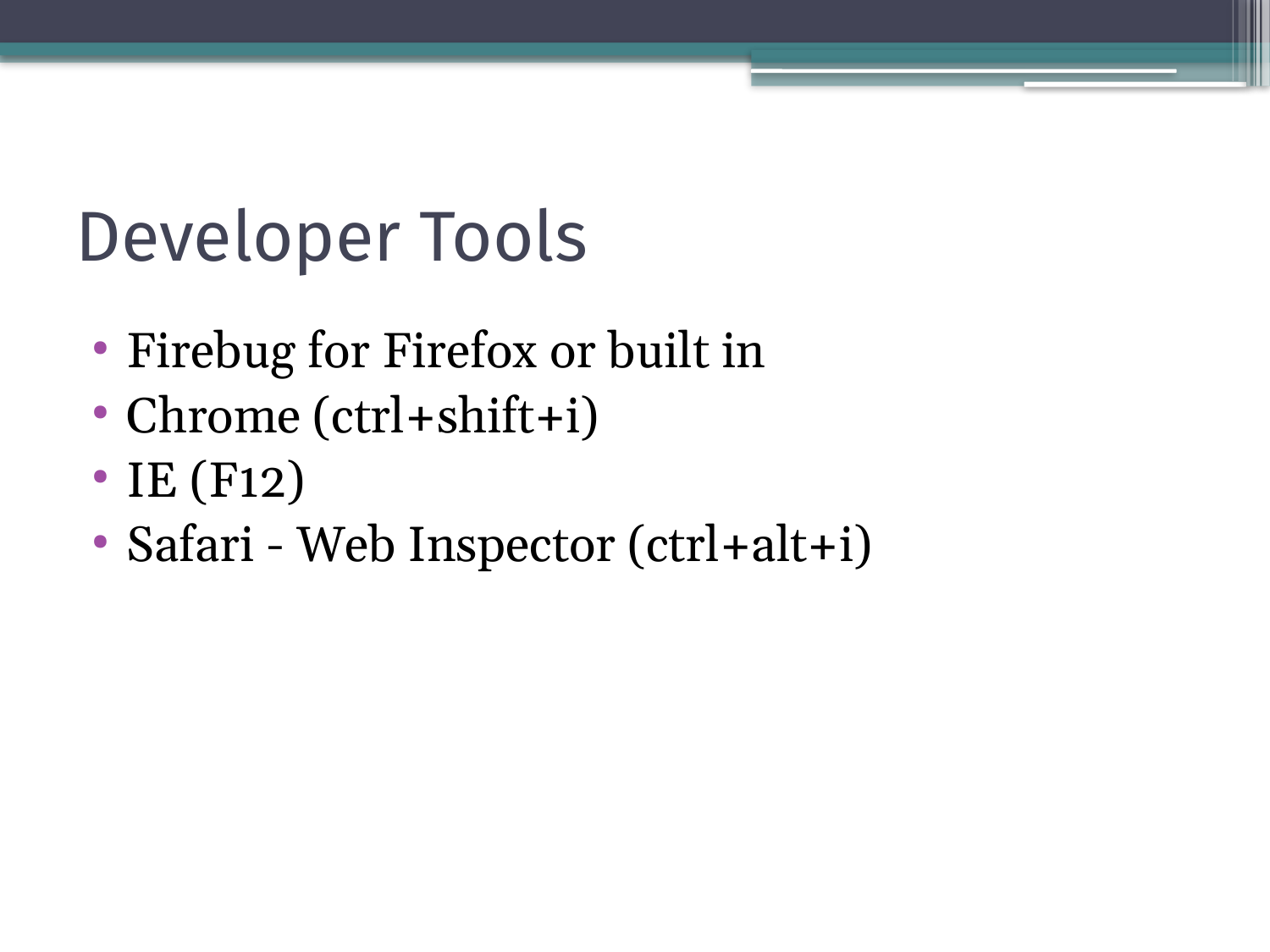

# Developer Tools
Firebug for Firefox or built in
Chrome (ctrl+shift+i)
IE (F12)
Safari - Web Inspector (ctrl+alt+i)